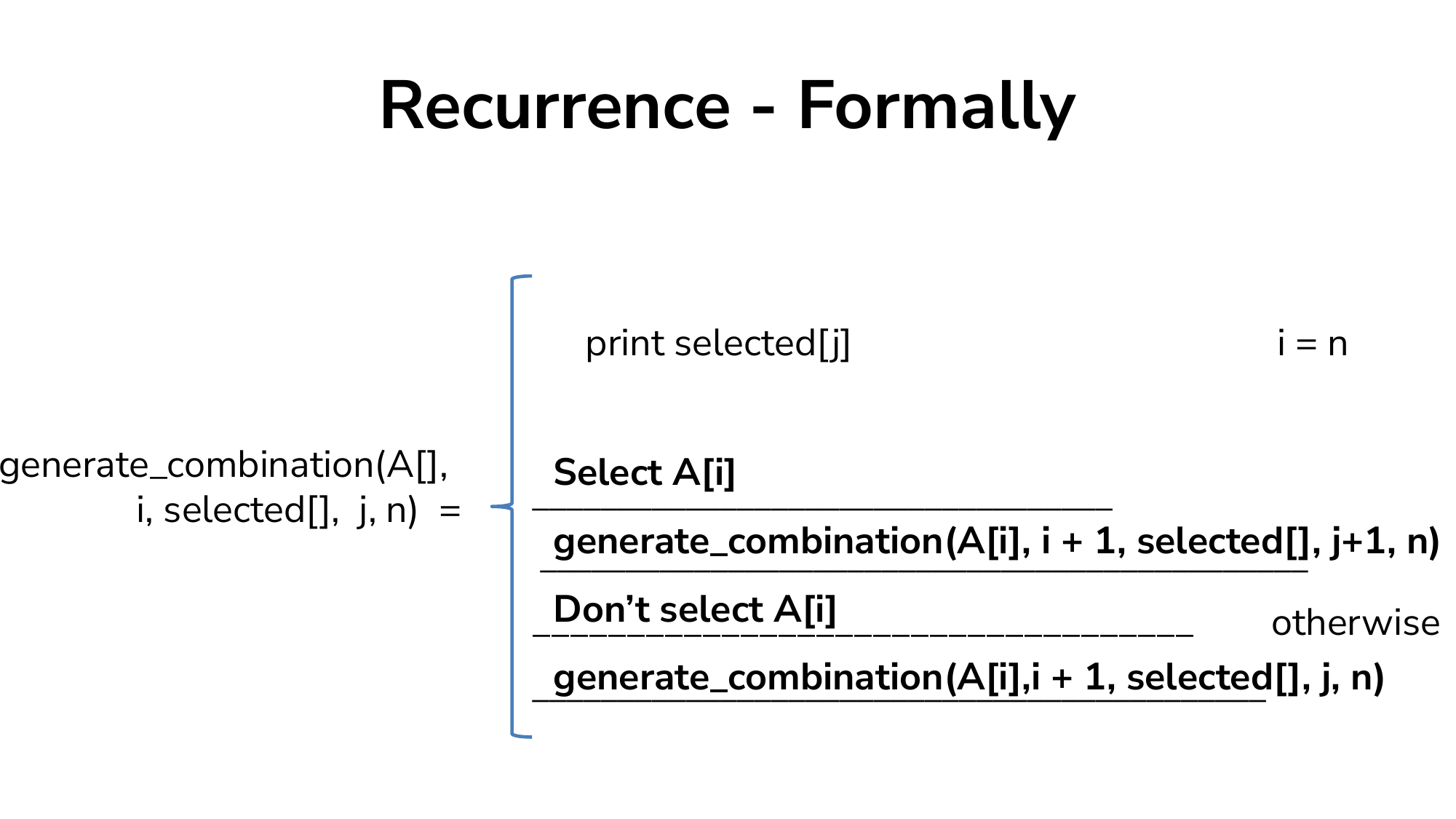

# Recurrence - Formally

 print selected[j]                                            i = n
Select A[i]
generate_combination(A[i], i + 1, selected[], j+1, n)
Don’t select A[i]
generate_combination(A[i],i + 1, selected[], j, n)

generate_combination(A[],
 	   i, selected[],  j, n)  =
__________________________________
 _____________________________________________
___________________________________        otherwise
___________________________________________